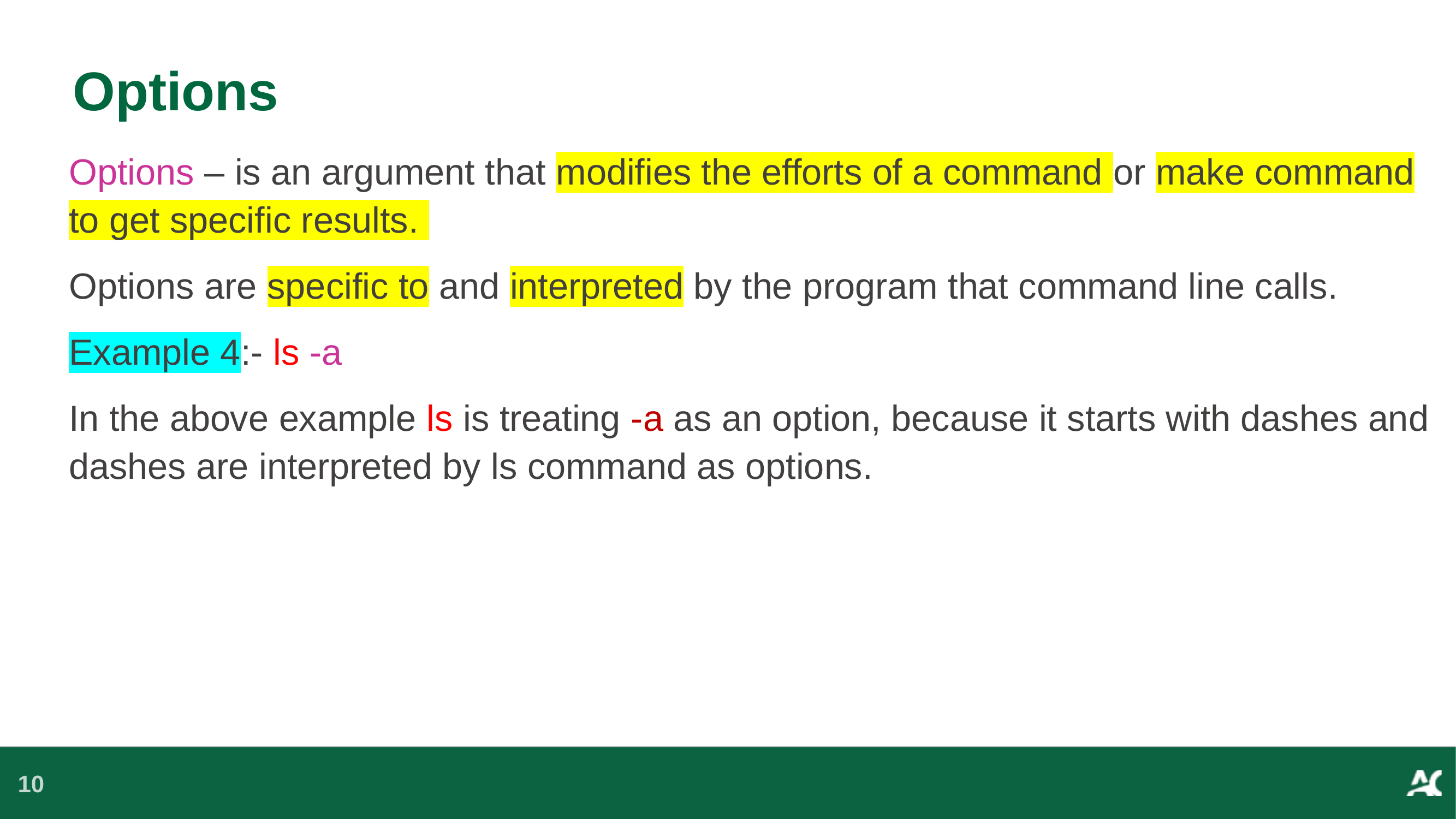

# Options
Options – is an argument that modifies the efforts of a command or make command to get specific results.
Options are specific to and interpreted by the program that command line calls.
Example 4:- ls -a
In the above example ls is treating -a as an option, because it starts with dashes and dashes are interpreted by ls command as options.
10